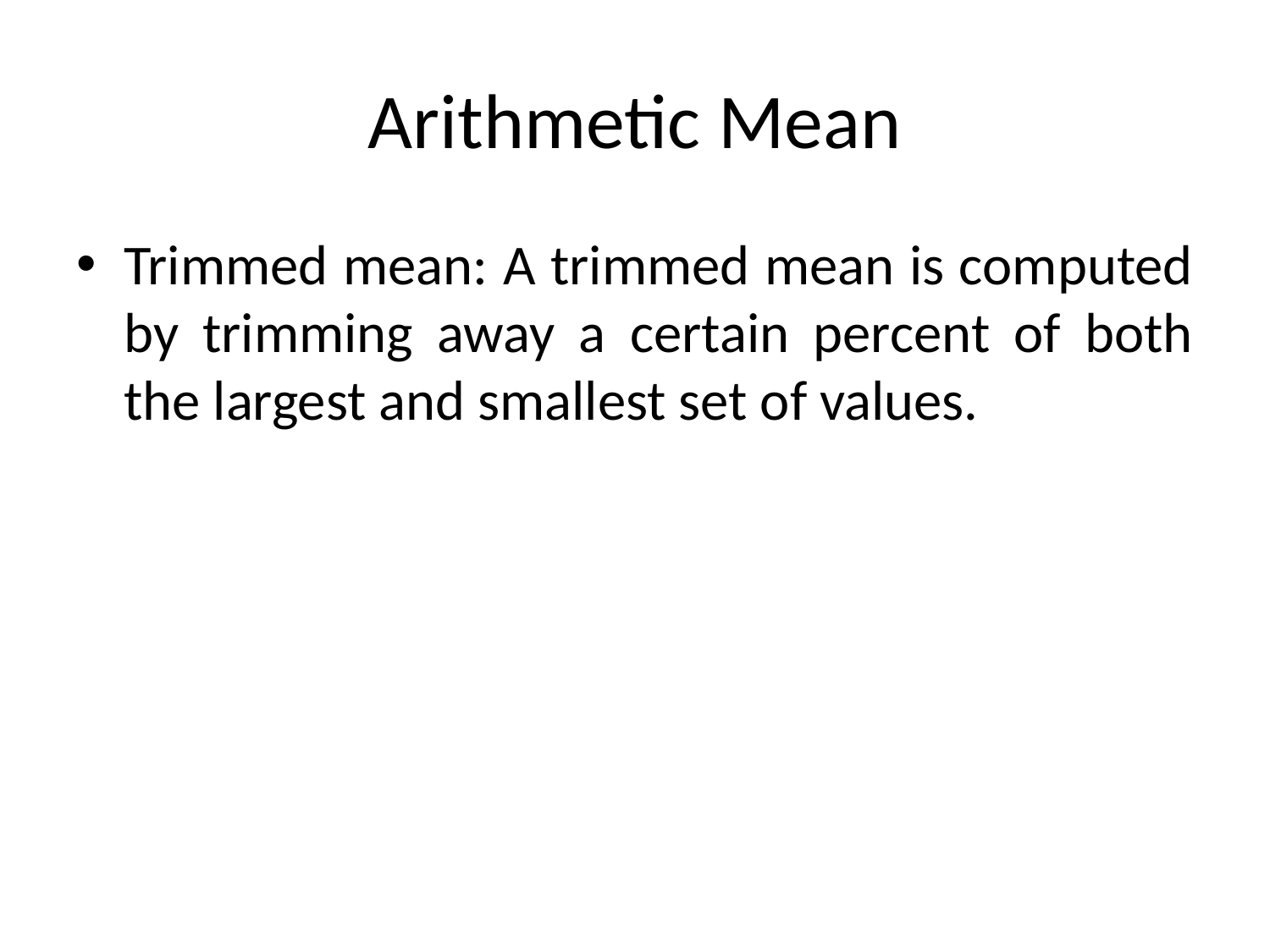

# Arithmetic Mean
Trimmed mean: A trimmed mean is computed by trimming away a certain percent of both the largest and smallest set of values.